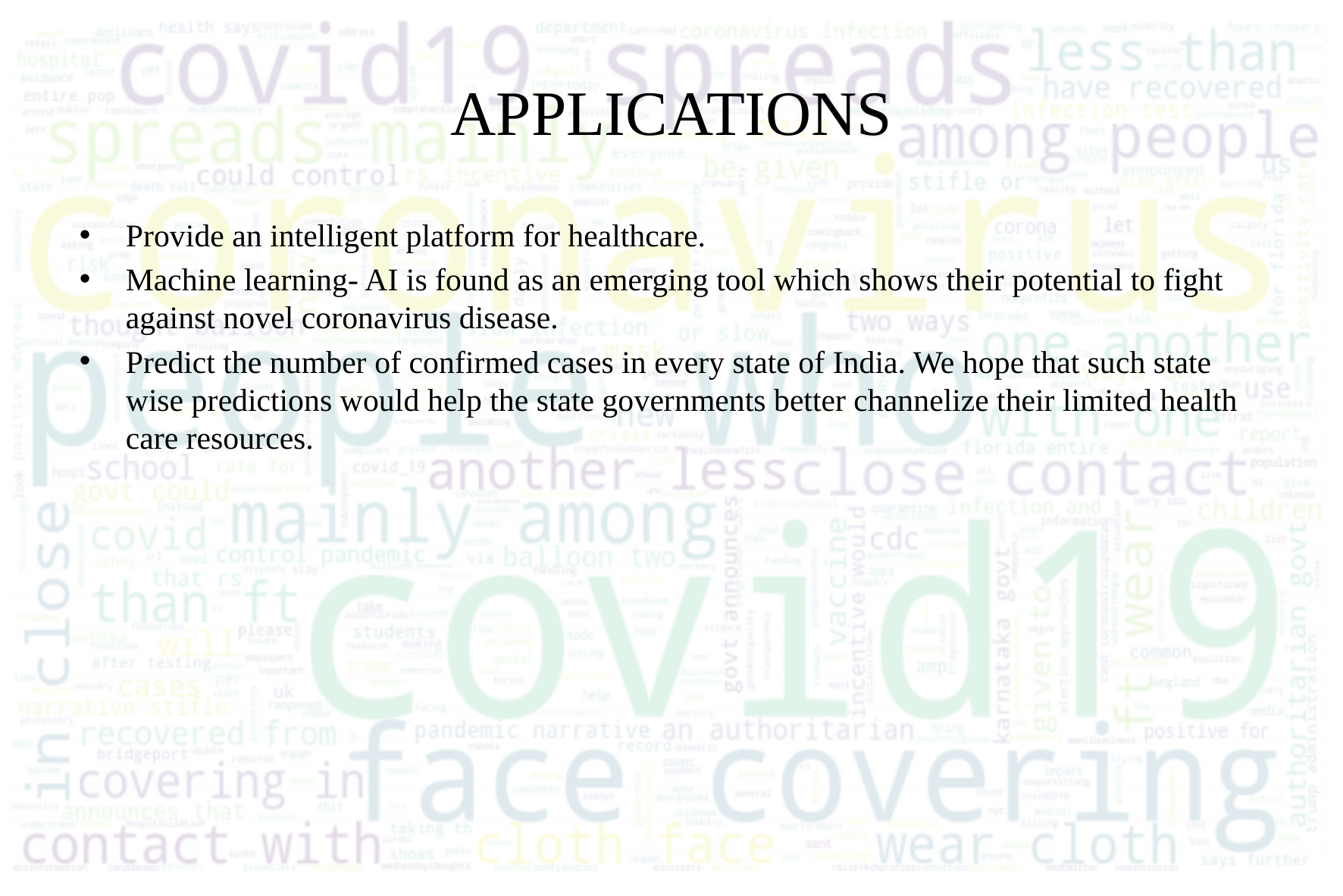

# APPLICATIONS
Provide an intelligent platform for healthcare.
Machine learning- AI is found as an emerging tool which shows their potential to fight against novel coronavirus disease.
Predict the number of confirmed cases in every state of India. We hope that such state wise predictions would help the state governments better channelize their limited health care resources.